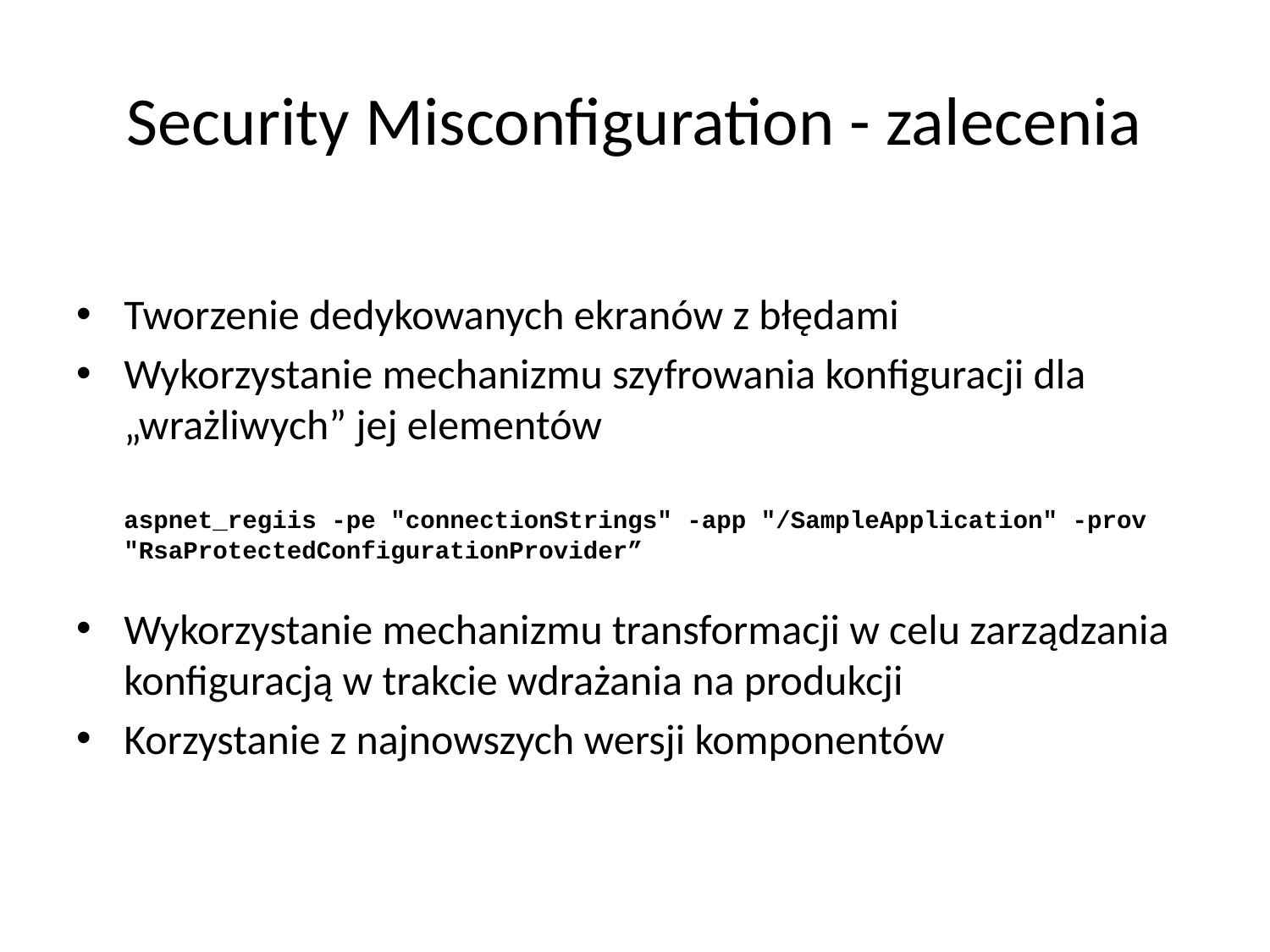

# Security Misconfiguration - zalecenia

Tworzenie dedykowanych ekranów z błędami
Wykorzystanie mechanizmu szyfrowania konfiguracji dla „wrażliwych” jej elementów
	aspnet_regiis -pe "connectionStrings" -app "/SampleApplication" -prov "RsaProtectedConfigurationProvider”
Wykorzystanie mechanizmu transformacji w celu zarządzania konfiguracją w trakcie wdrażania na produkcji
Korzystanie z najnowszych wersji komponentów